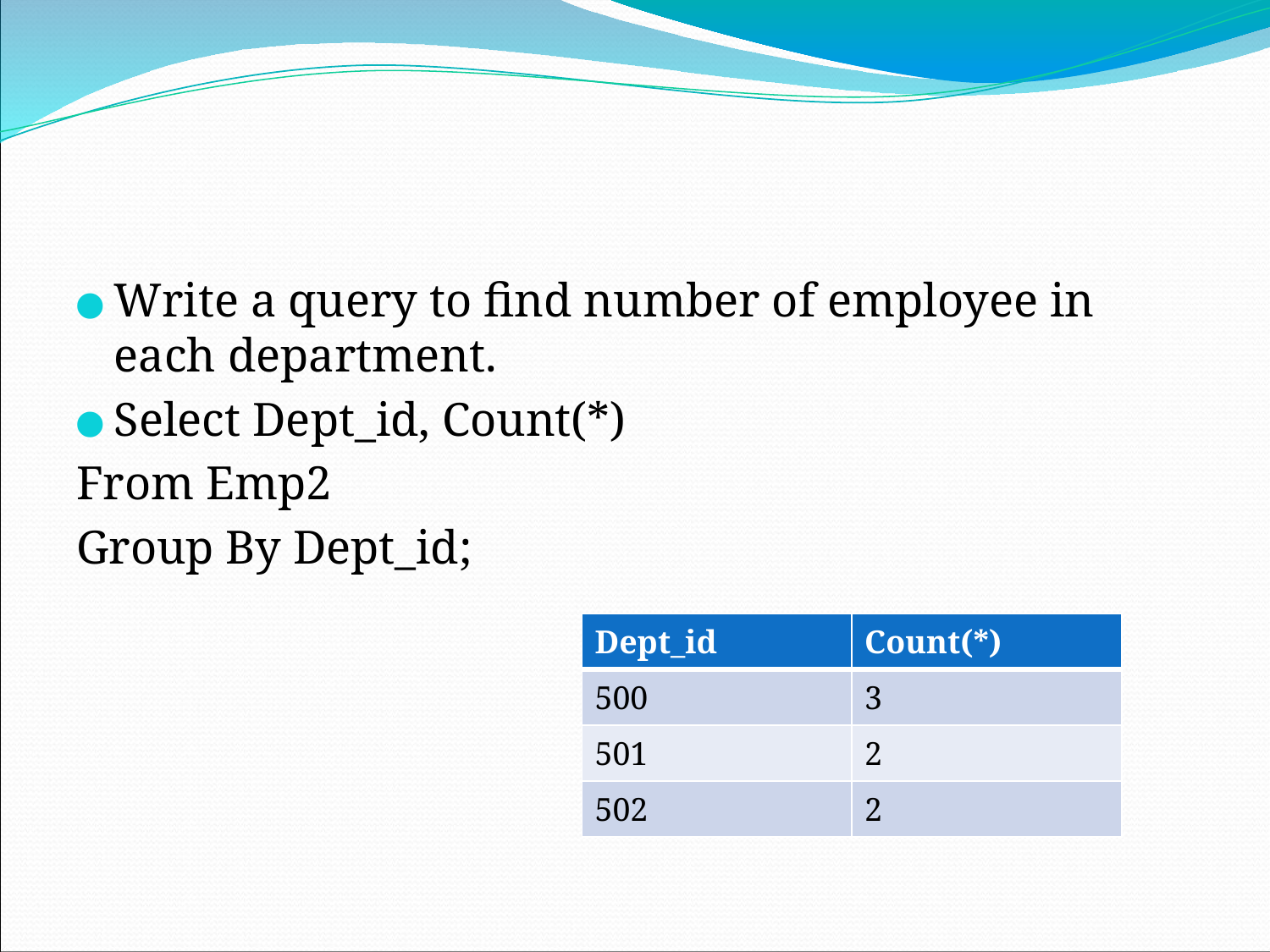

Write a query to find number of employee in each department.
Select Dept_id, Count(*)
From Emp2
Group By Dept_id;
| Dept\_id | Count(\*) |
| --- | --- |
| 500 | 3 |
| 501 | 2 |
| 502 | 2 |